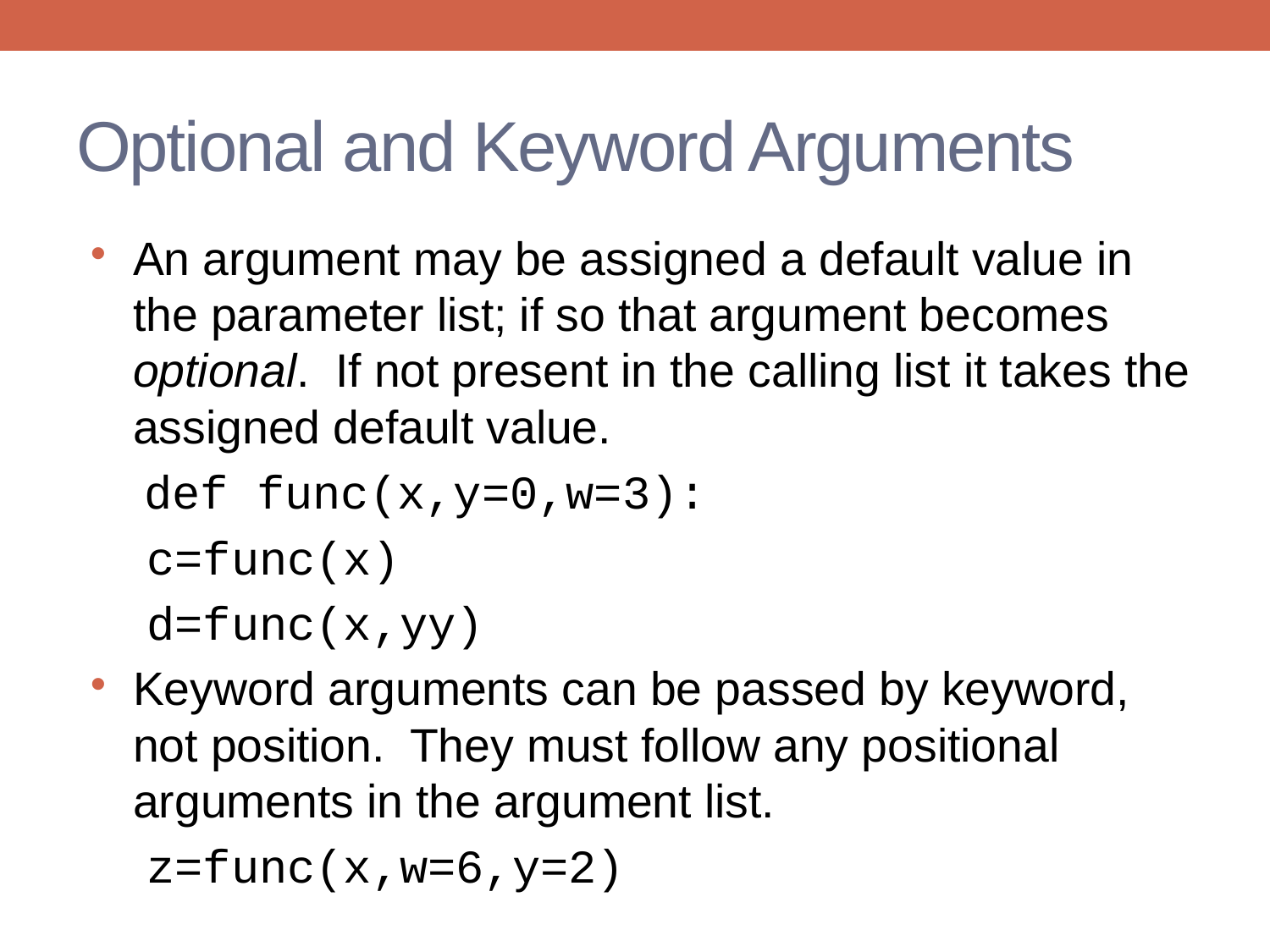

# Optional and Keyword Arguments
An argument may be assigned a default value in the parameter list; if so that argument becomes optional.  If not present in the calling list it takes the assigned default value.
   def func(x,y=0,w=3):
  c=func(x)
  d=func(x,yy)
Keyword arguments can be passed by keyword, not position.  They must follow any positional arguments in the argument list.
  z=func(x,w=6,y=2)